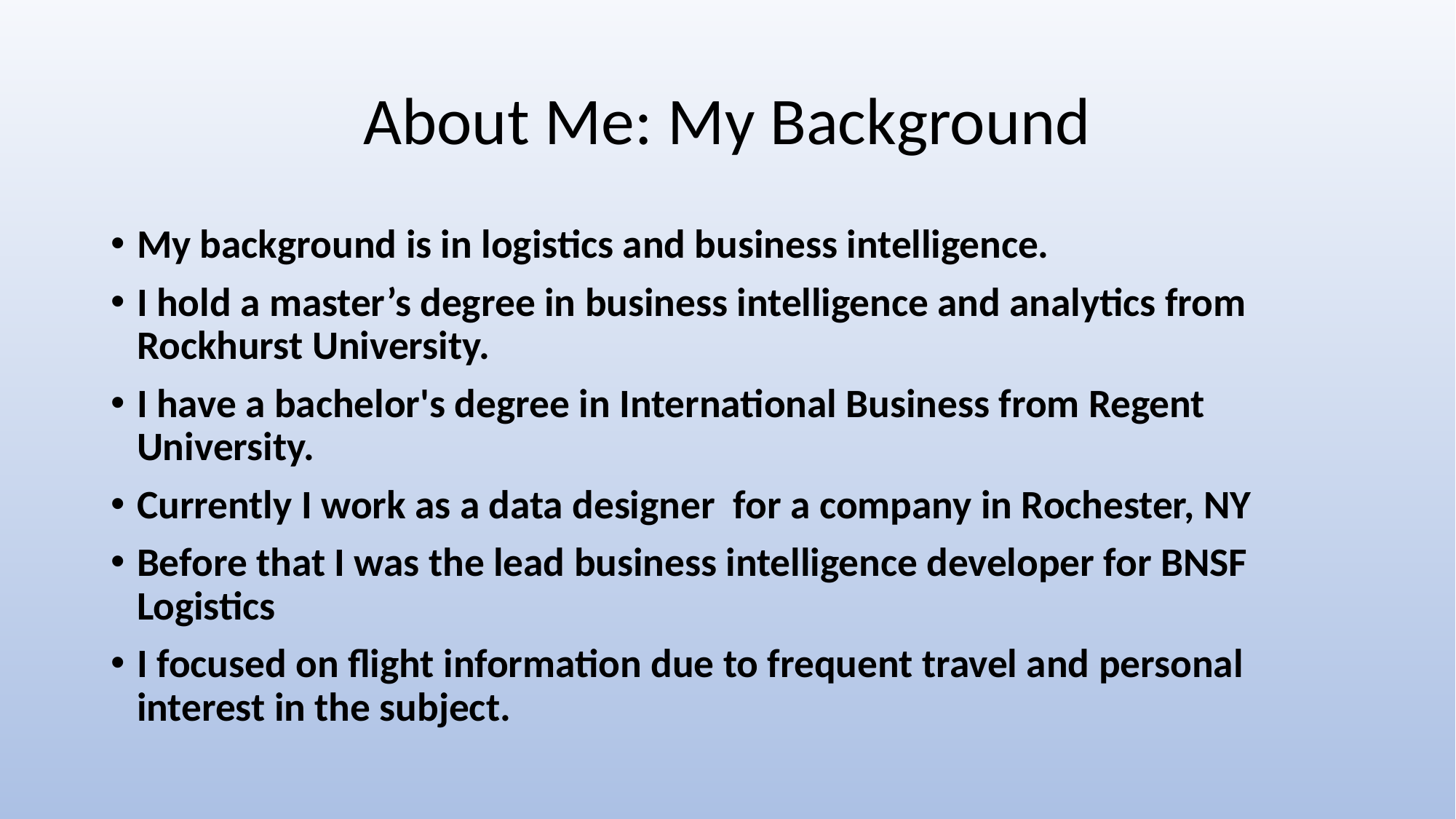

# About Me: My Background
My background is in logistics and business intelligence.
I hold a master’s degree in business intelligence and analytics from Rockhurst University.
I have a bachelor's degree in International Business from Regent University.
Currently I work as a data designer  for a company in Rochester, NY
Before that I was the lead business intelligence developer for BNSF Logistics
I focused on flight information due to frequent travel and personal interest in the subject.